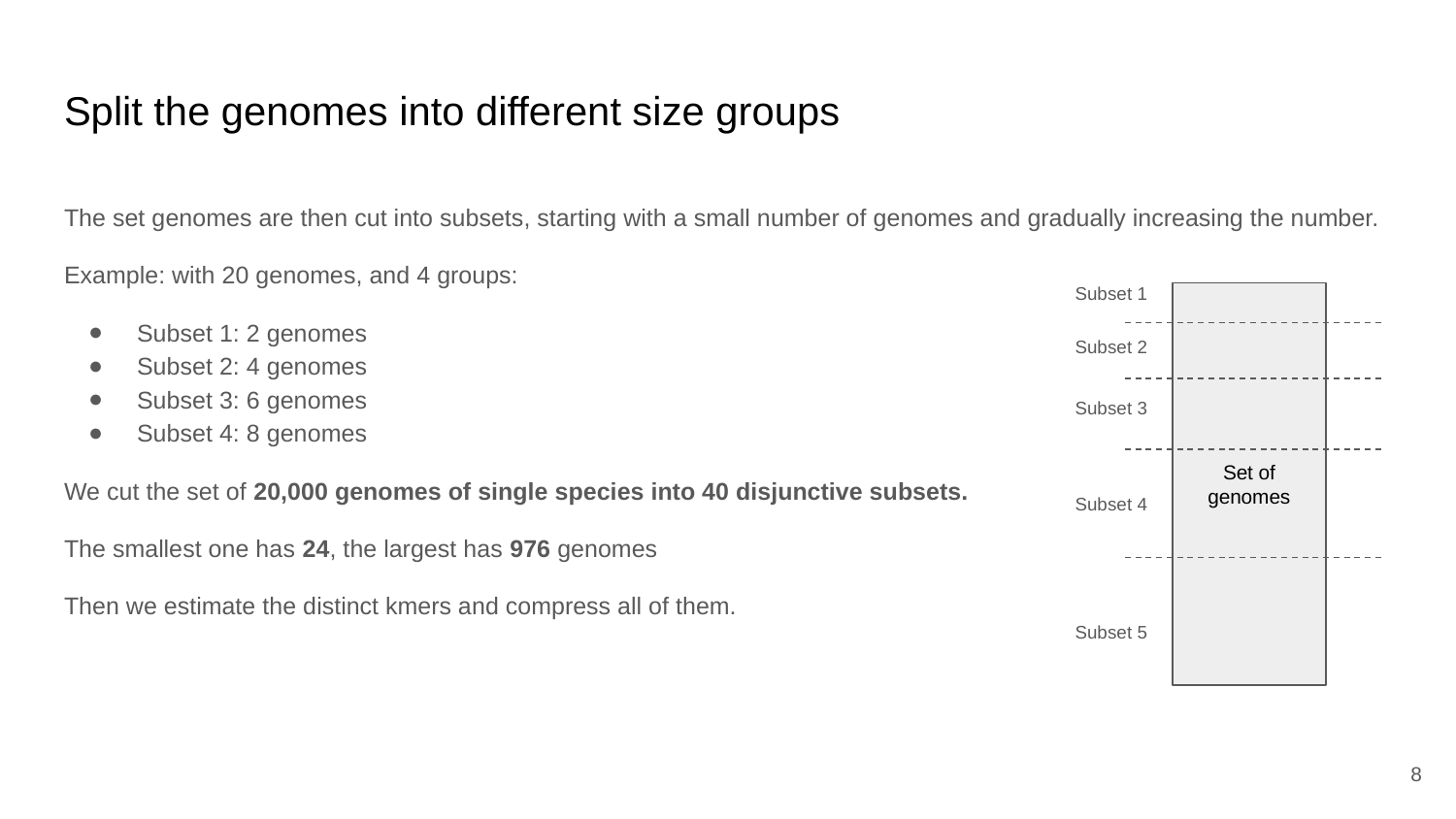

# Split the genomes into different size groups
The set genomes are then cut into subsets, starting with a small number of genomes and gradually increasing the number.
Example: with 20 genomes, and 4 groups:
Subset 1: 2 genomes
Subset 2: 4 genomes
Subset 3: 6 genomes
Subset 4: 8 genomes
We cut the set of 20,000 genomes of single species into 40 disjunctive subsets.
The smallest one has 24, the largest has 976 genomes
Then we estimate the distinct kmers and compress all of them.
Subset 1
Set of genomes
Subset 2
Subset 3
Subset 4
Subset 5
8